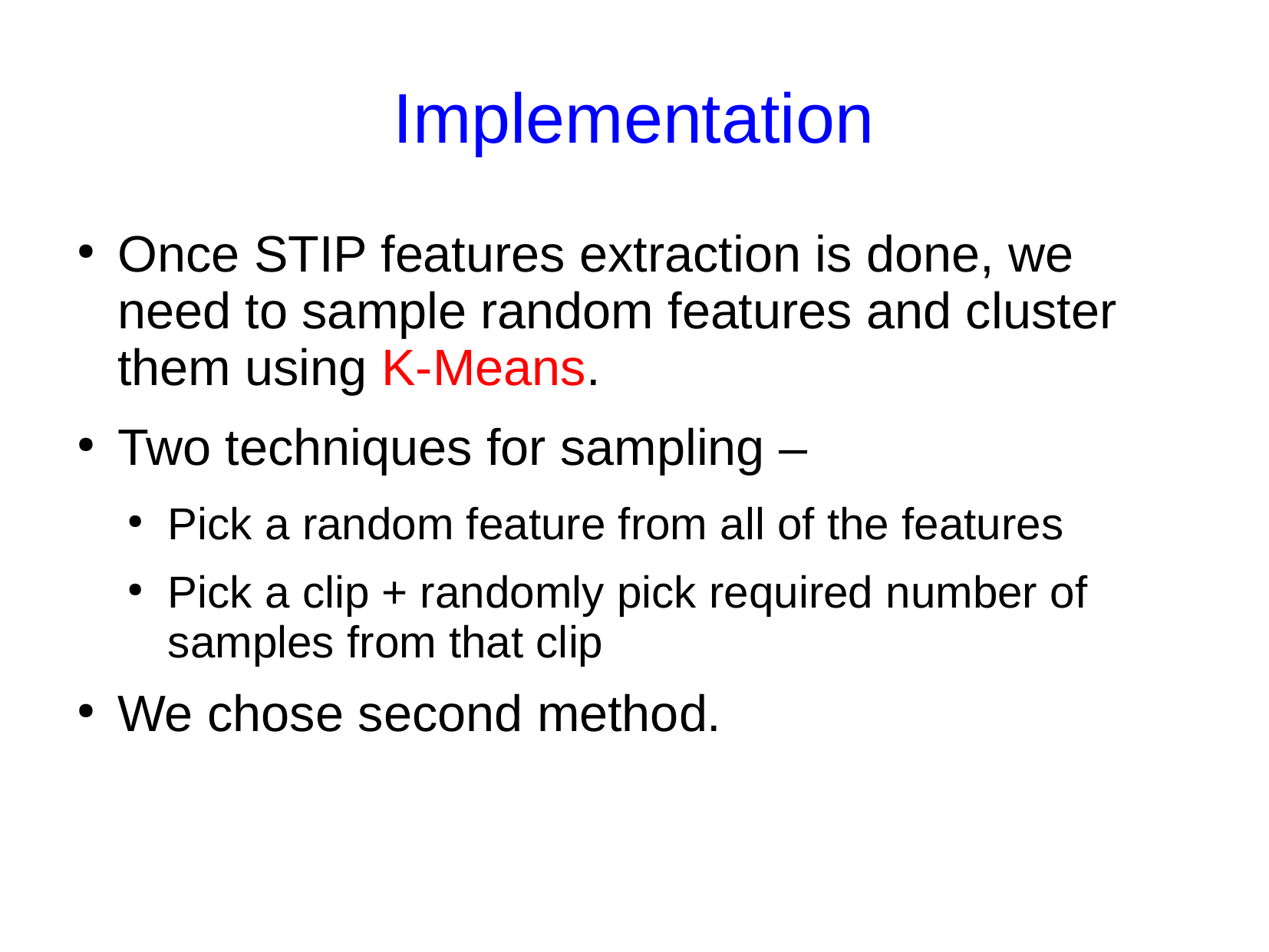

# Implementation
Once STIP features extraction is done, we need to sample random features and cluster them using K-Means.
Two techniques for sampling –
Pick a random feature from all of the features
Pick a clip + randomly pick required number of samples from that clip
We chose second method.